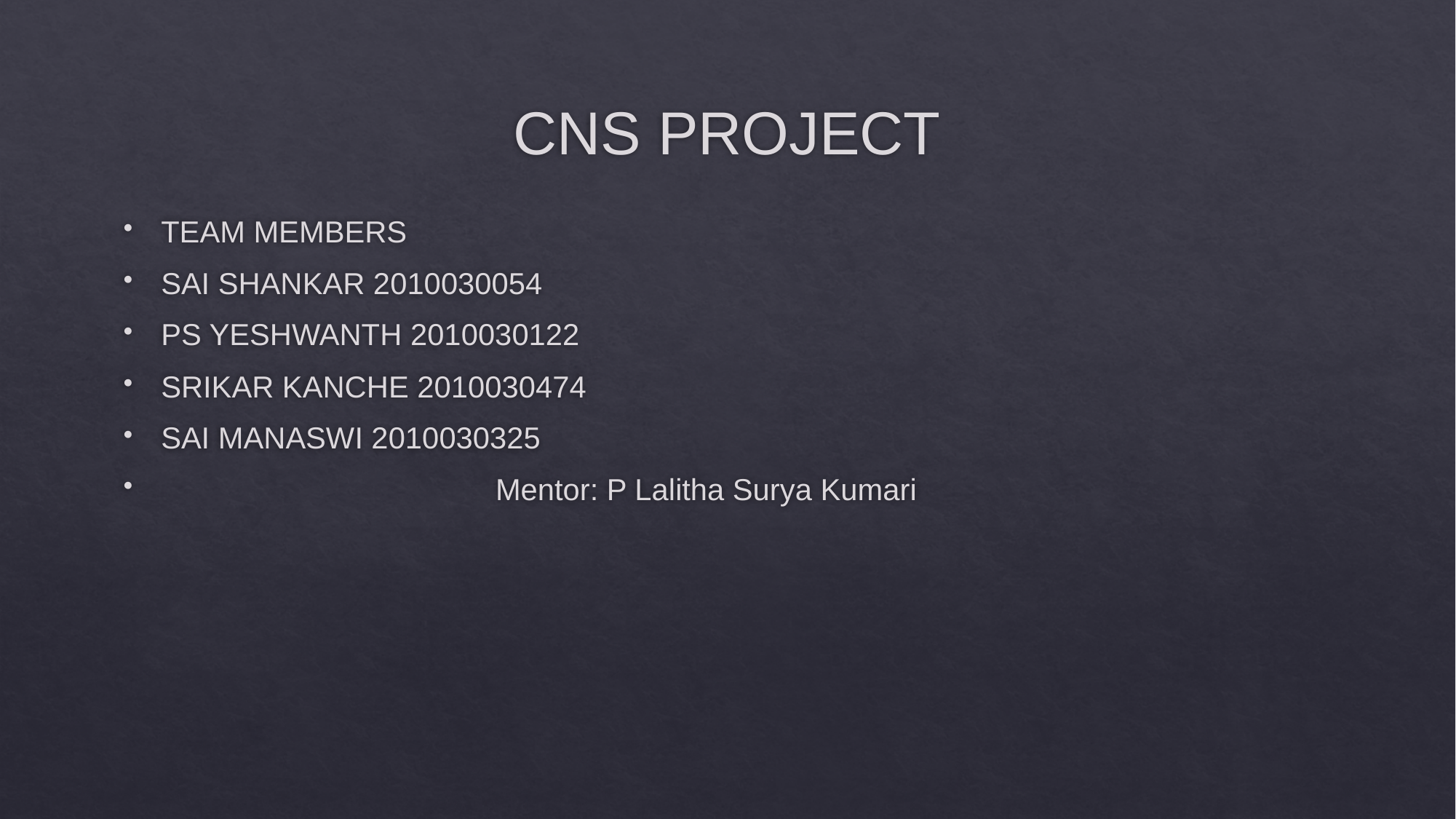

# CNS PROJECT
TEAM MEMBERS
SAI SHANKAR 2010030054
PS YESHWANTH 2010030122
SRIKAR KANCHE 2010030474
SAI MANASWI 2010030325
                                        Mentor: P Lalitha Surya Kumari